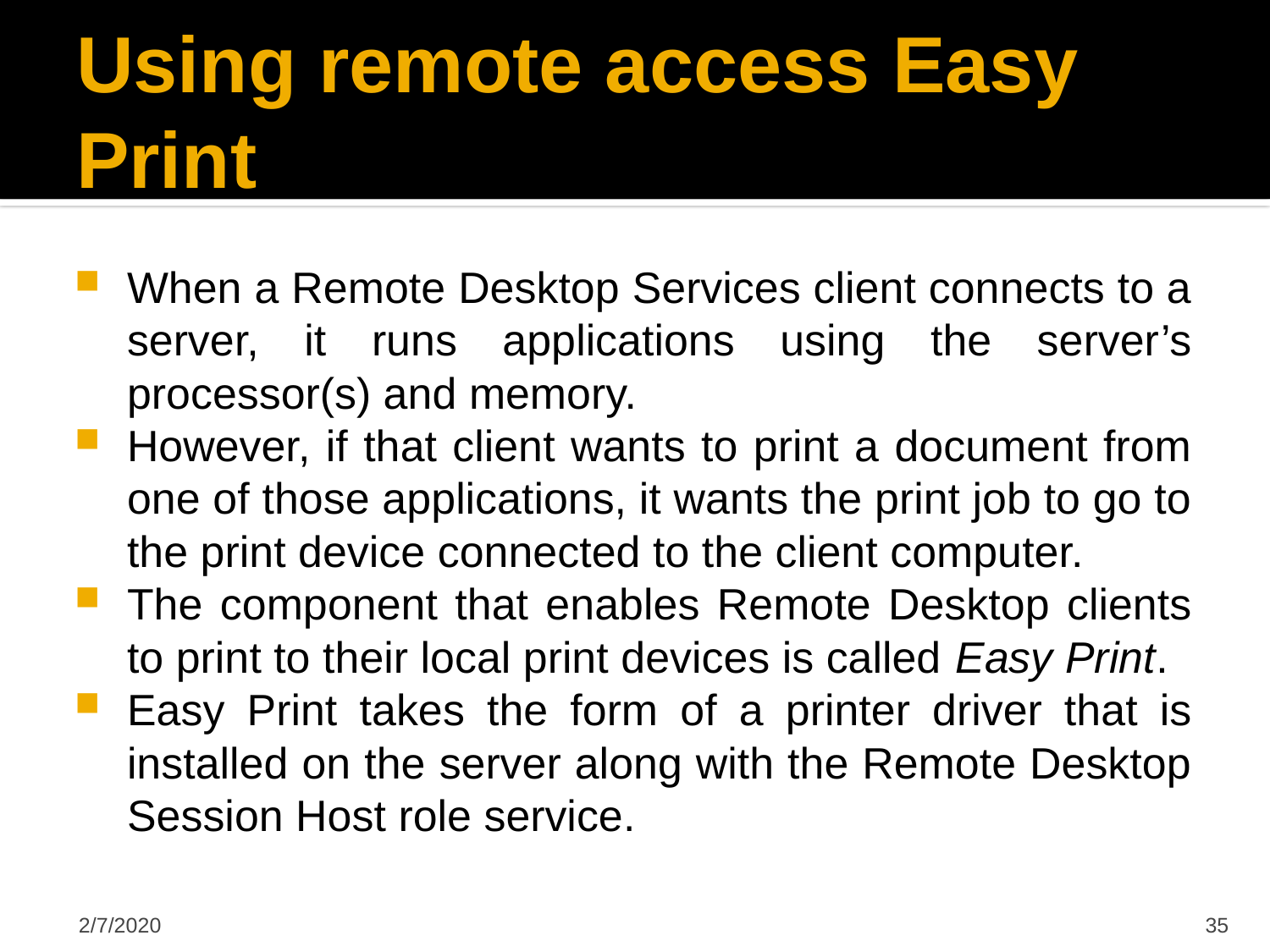

# Using remote access Easy Print
When a Remote Desktop Services client connects to a server, it runs applications using the server’s processor(s) and memory.
However, if that client wants to print a document from one of those applications, it wants the print job to go to the print device connected to the client computer.
The component that enables Remote Desktop clients to print to their local print devices is called Easy Print.
Easy Print takes the form of a printer driver that is installed on the server along with the Remote Desktop Session Host role service.
2/7/2020
35